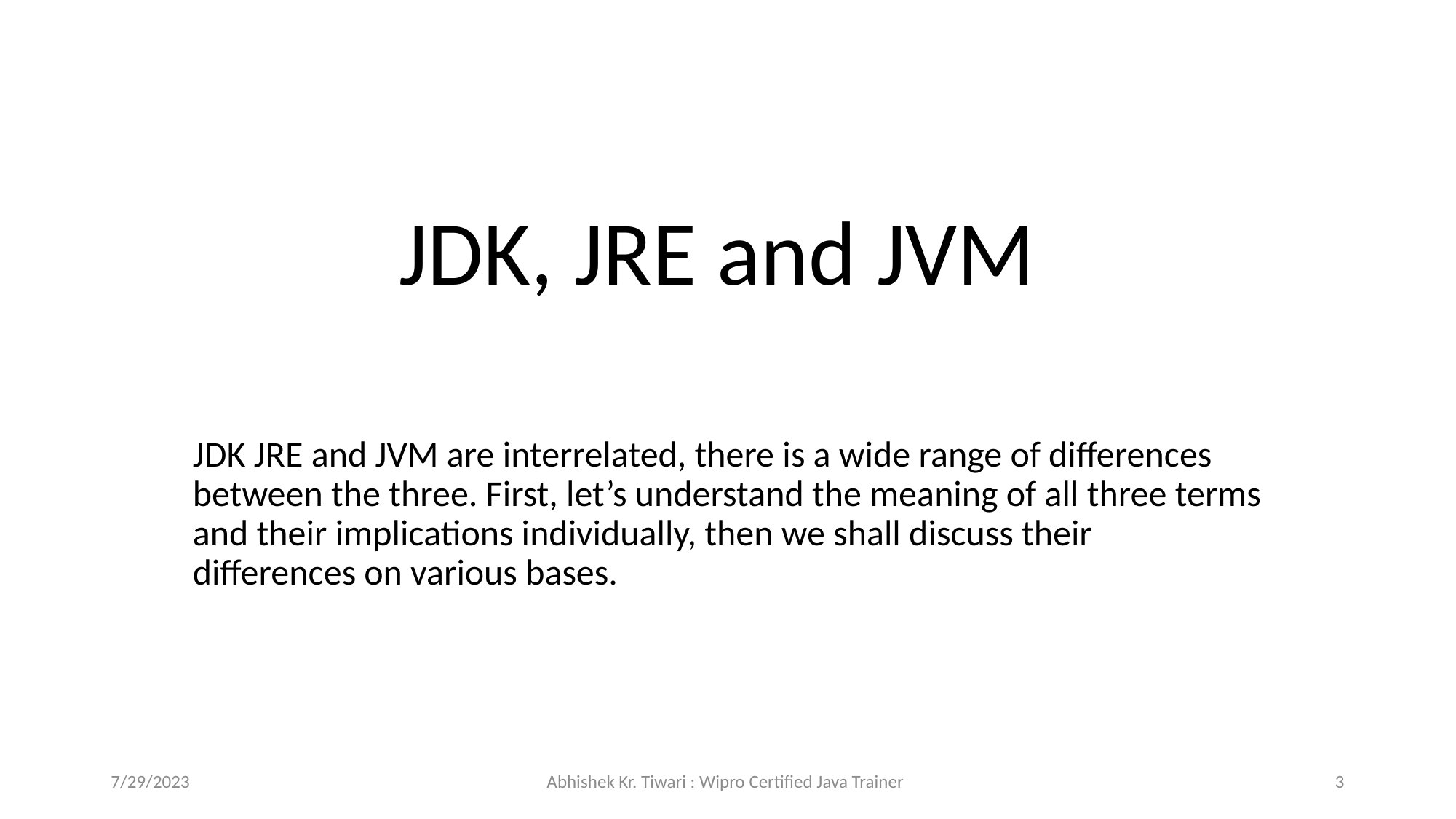

# JDK, JRE and JVM
JDK JRE and JVM are interrelated, there is a wide range of differences between the three. First, let’s understand the meaning of all three terms and their implications individually, then we shall discuss their differences on various bases.
7/29/2023
Abhishek Kr. Tiwari : Wipro Certified Java Trainer
3